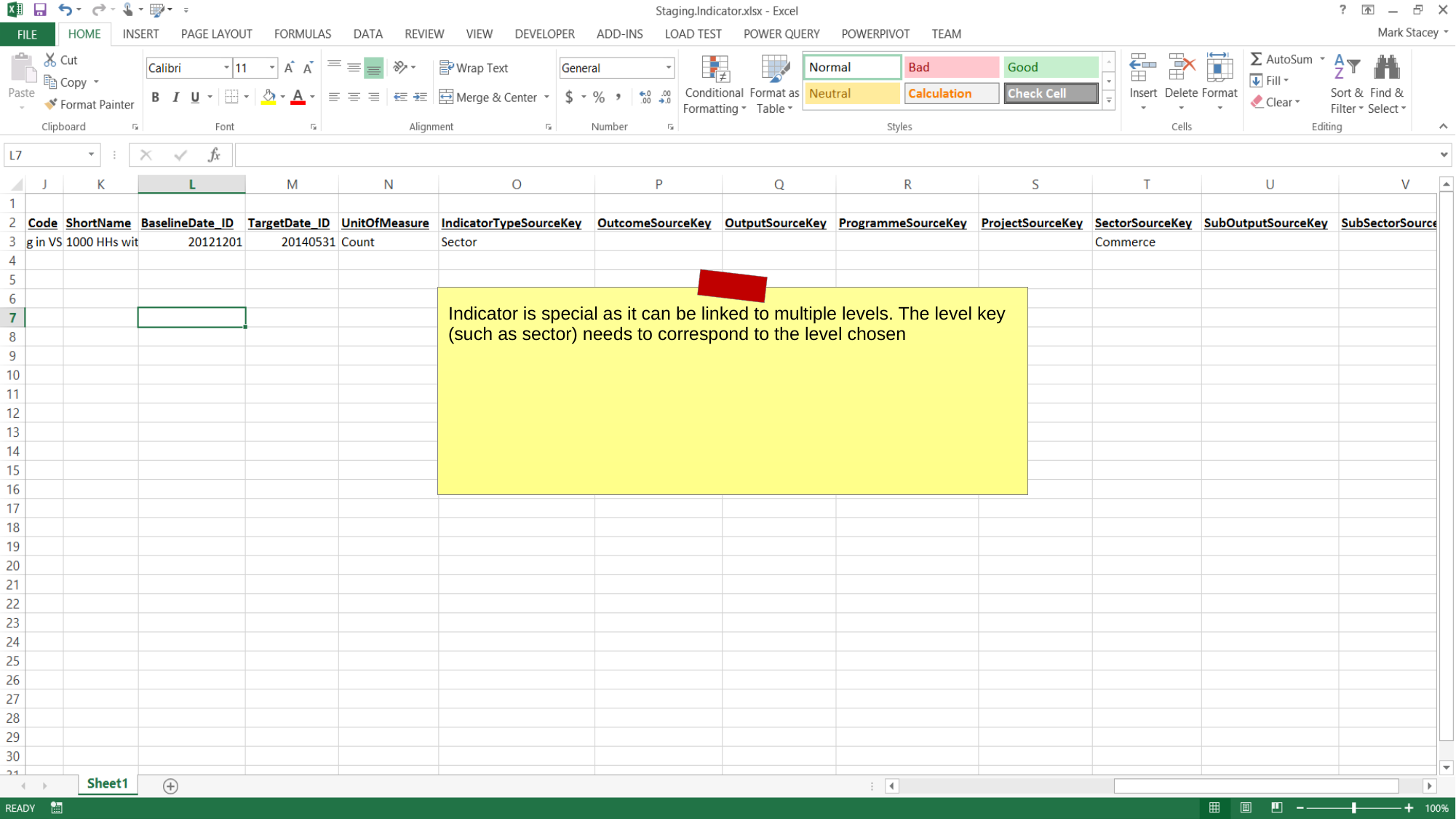

Indicator is special as it can be linked to multiple levels. The level key (such as sector) needs to correspond to the level chosen